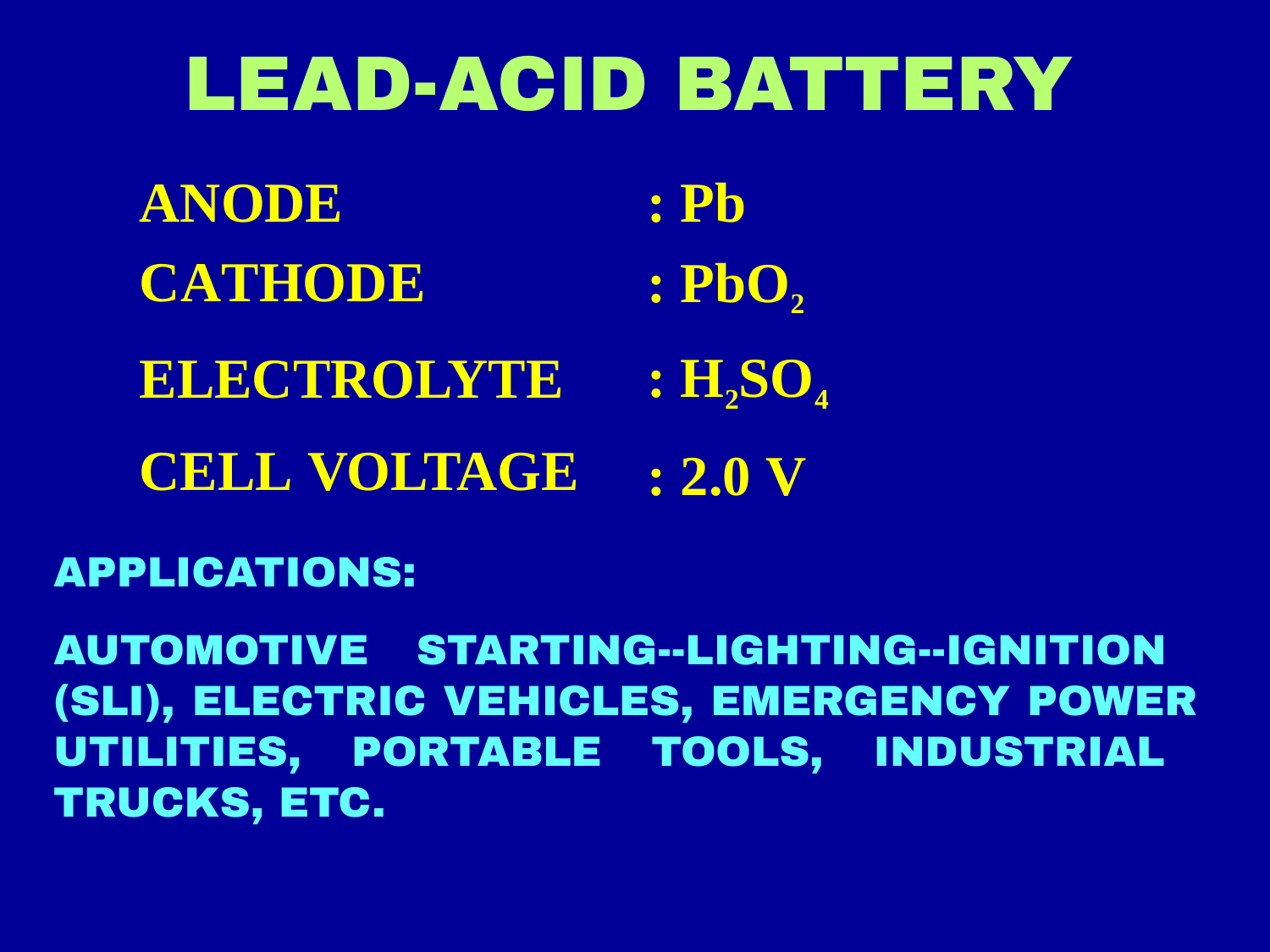

# LEAD-ACID BATTERY
ANODE  CATHODE
ELECTROLYTE  CELL VOLTAGE
APPLICATIONS:
: Pb
: PbO2
: H2SO4
: 2.0 V
AUTOMOTIVE STARTING--LIGHTING--IGNITION  (SLI), ELECTRIC VEHICLES, EMERGENCY POWER  UTILITIES, PORTABLE TOOLS, INDUSTRIAL  TRUCKS, ETC.